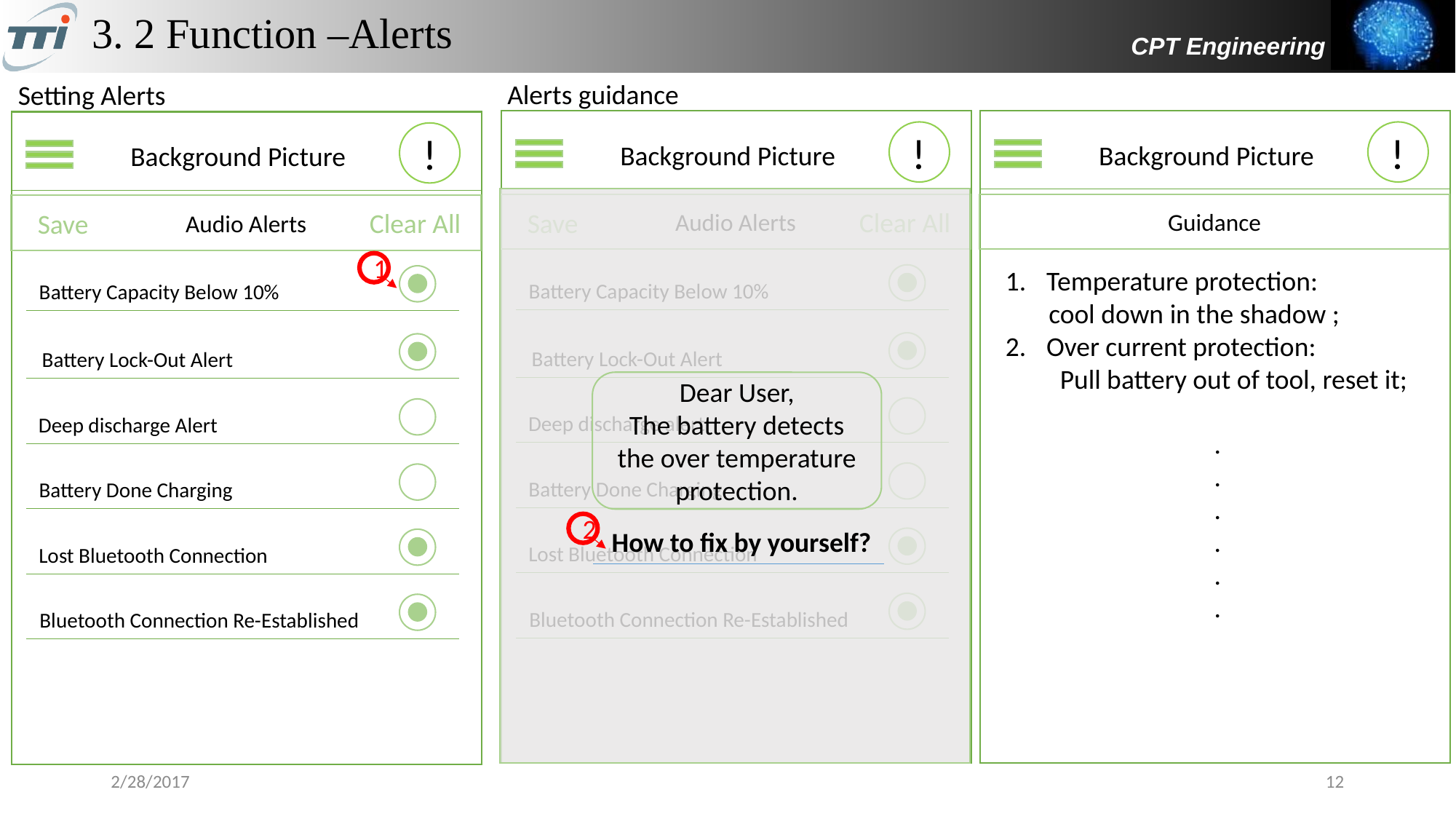

# 3. 2 Function –Alerts
Alerts guidance
Setting Alerts

!

!

!

Background Picture
Background Picture
Background Picture

Audio Alerts
Guidance
Audio Alerts
Clear All
Save
Clear All
Save
1
Temperature protection:
       cool down in the shadow ;
Over current protection:
Pull battery out of tool, reset it;

Battery Capacity Below 10%

Battery Capacity Below 10%

Battery Lock-Out Alert

Battery Lock-Out Alert
Dear User,
The battery detects the over temperature protection.

Deep discharge alert

Deep discharge Alert
.
.
.
.
.
.

Battery Done Charging

Battery Done Charging
2
How to fix by yourself?

Lost Bluetooth Connection

Lost Bluetooth Connection

Bluetooth Connection Re-Established

Bluetooth Connection Re-Established
2/28/2017
12